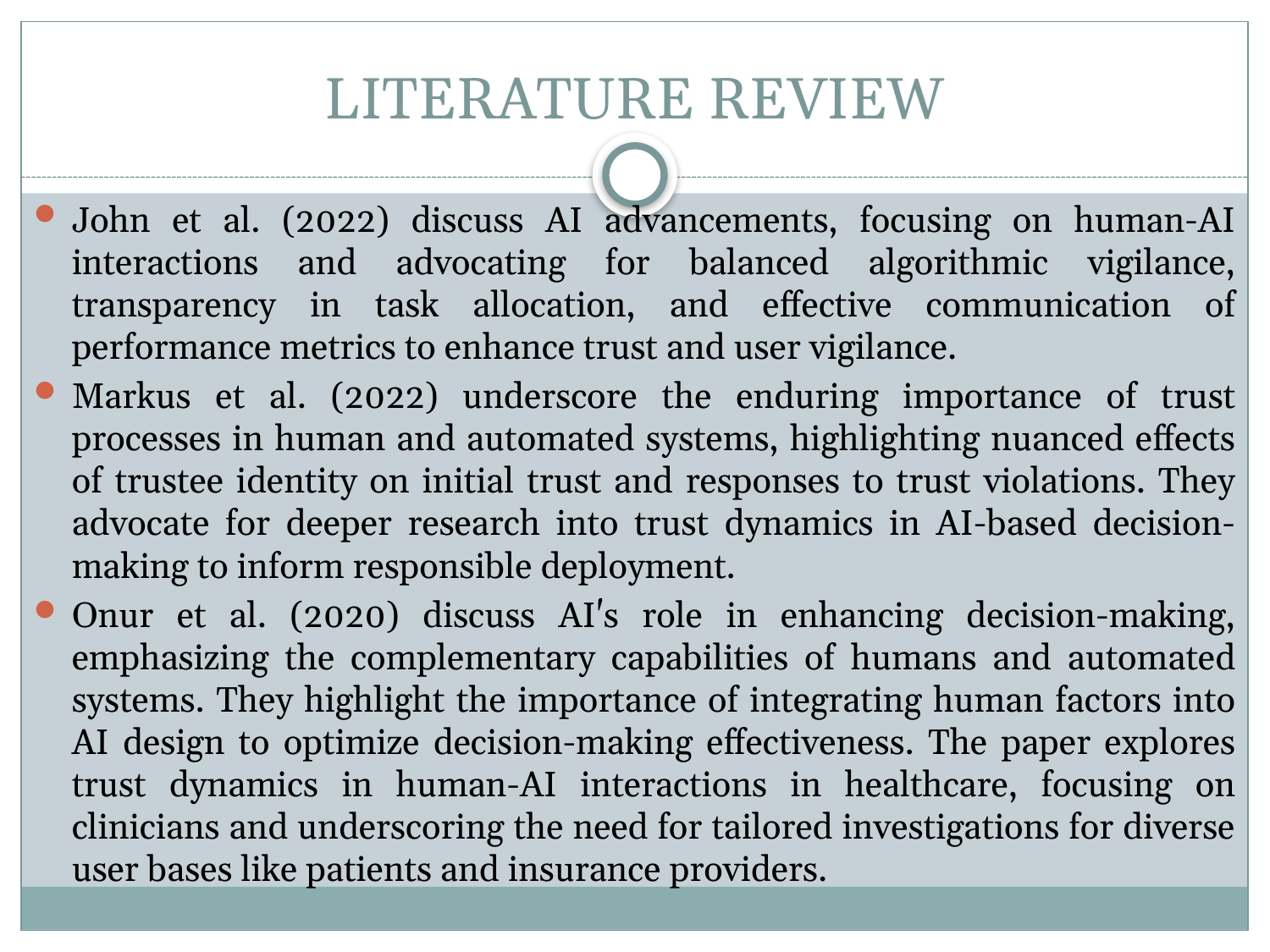

# LITERATURE REVIEW
John et al. (2022) discuss AI advancements, focusing on human-AI interactions and advocating for balanced algorithmic vigilance, transparency in task allocation, and effective communication of performance metrics to enhance trust and user vigilance.
Markus et al. (2022) underscore the enduring importance of trust processes in human and automated systems, highlighting nuanced effects of trustee identity on initial trust and responses to trust violations. They advocate for deeper research into trust dynamics in AI-based decision-making to inform responsible deployment.
Onur et al. (2020) discuss AI's role in enhancing decision-making, emphasizing the complementary capabilities of humans and automated systems. They highlight the importance of integrating human factors into AI design to optimize decision-making effectiveness. The paper explores trust dynamics in human-AI interactions in healthcare, focusing on clinicians and underscoring the need for tailored investigations for diverse user bases like patients and insurance providers.